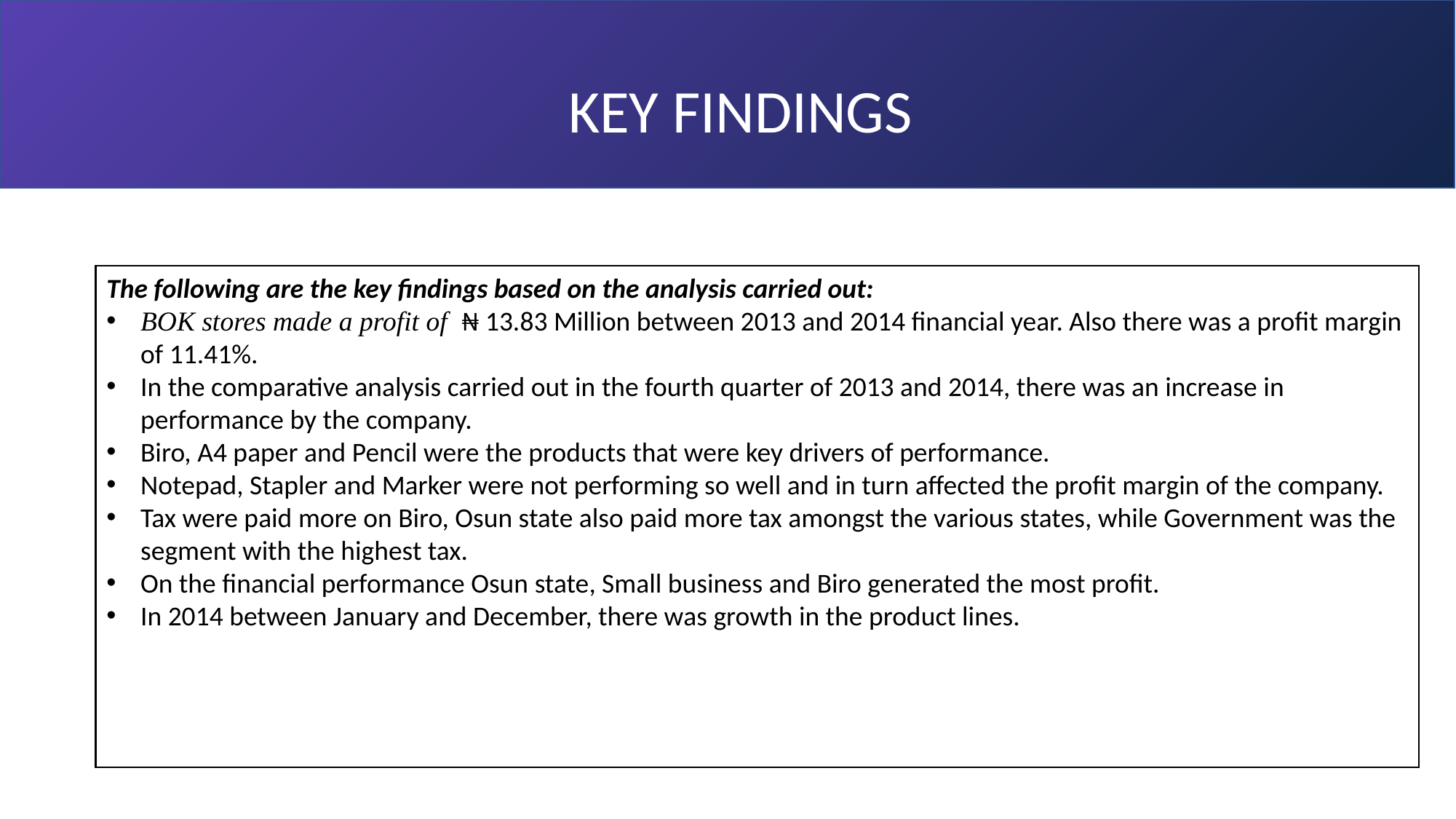

KEY FINDINGS
The following are the key findings based on the analysis carried out:
BOK stores made a profit of  ₦ 13.83 Million between 2013 and 2014 financial year. Also there was a profit margin of 11.41%.
In the comparative analysis carried out in the fourth quarter of 2013 and 2014, there was an increase in performance by the company.
Biro, A4 paper and Pencil were the products that were key drivers of performance.
Notepad, Stapler and Marker were not performing so well and in turn affected the profit margin of the company.
Tax were paid more on Biro, Osun state also paid more tax amongst the various states, while Government was the segment with the highest tax.
On the financial performance Osun state, Small business and Biro generated the most profit.
In 2014 between January and December, there was growth in the product lines.